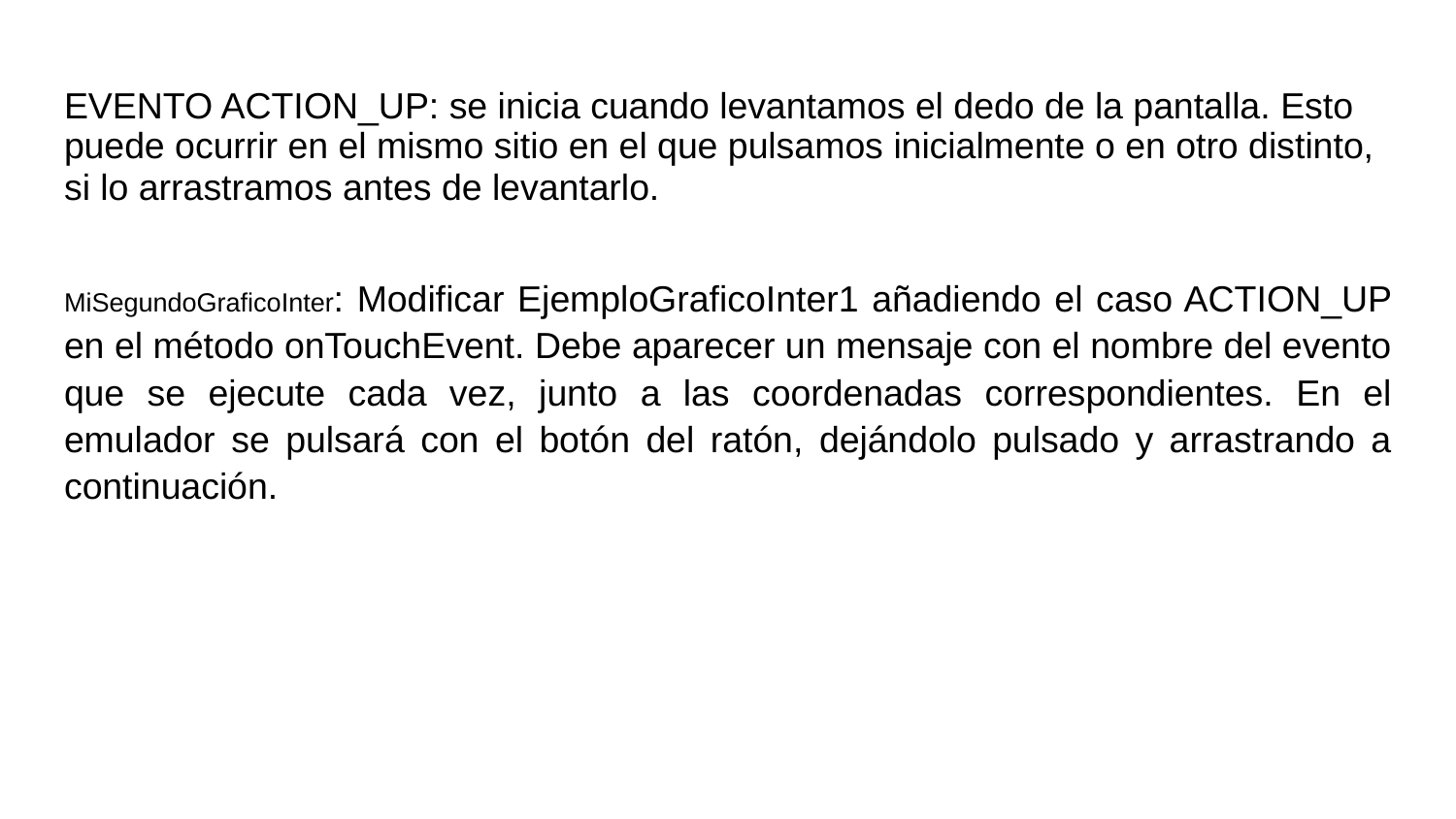

# EVENTO ACTION_UP: se inicia cuando levantamos el dedo de la pantalla. Esto puede ocurrir en el mismo sitio en el que pulsamos inicialmente o en otro distinto, si lo arrastramos antes de levantarlo.
MiSegundoGraficoInter: Modificar EjemploGraficoInter1 añadiendo el caso ACTION_UP en el método onTouchEvent. Debe aparecer un mensaje con el nombre del evento que se ejecute cada vez, junto a las coordenadas correspondientes. En el emulador se pulsará con el botón del ratón, dejándolo pulsado y arrastrando a continuación.